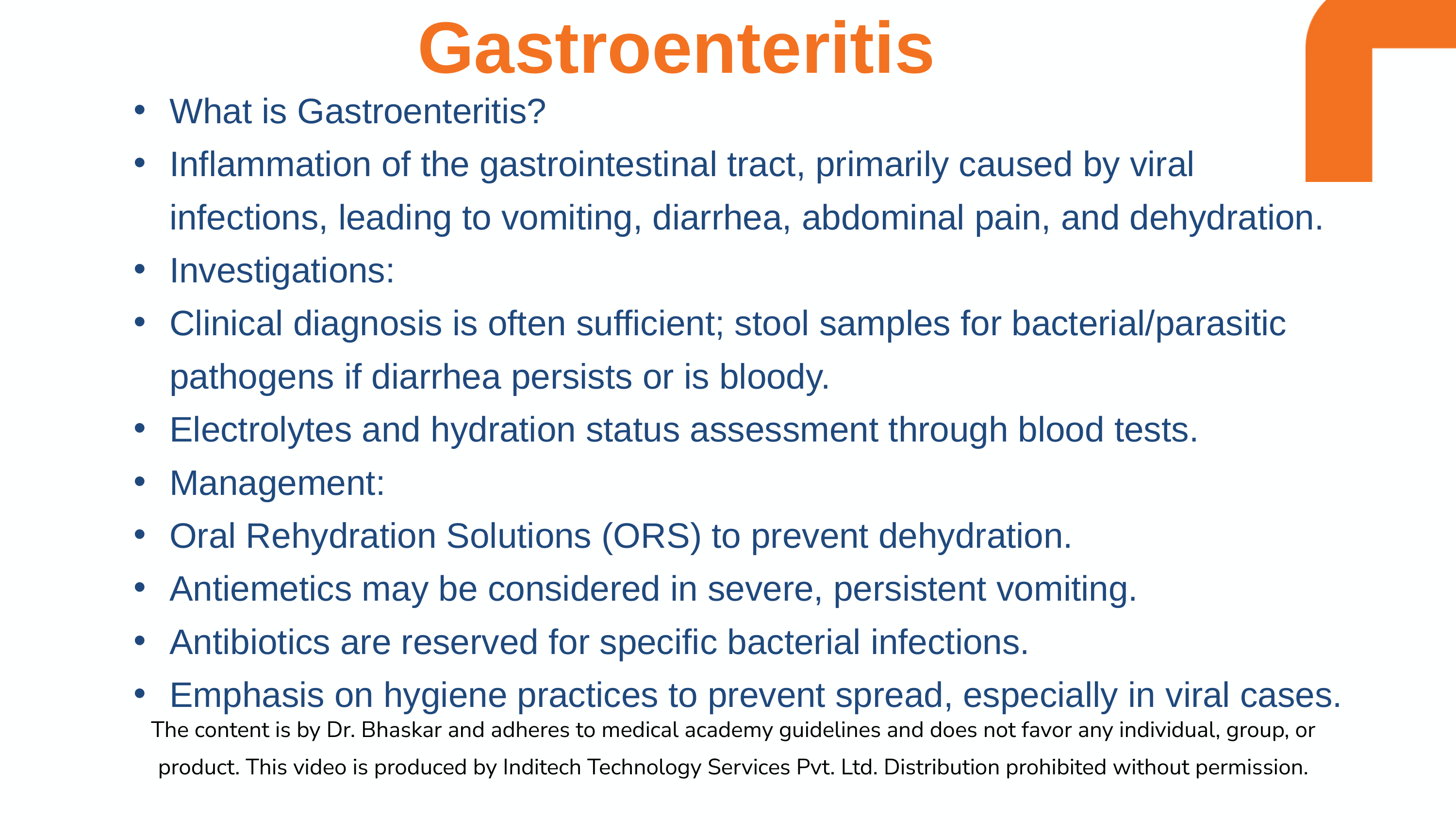

Gastroenteritis

What is Gastroenteritis?
Inflammation of the gastrointestinal tract, primarily caused by viral infections, leading to vomiting, diarrhea, abdominal pain, and dehydration.
Investigations:
Clinical diagnosis is often sufficient; stool samples for bacterial/parasitic pathogens if diarrhea persists or is bloody.
Electrolytes and hydration status assessment through blood tests.
Management:
Oral Rehydration Solutions (ORS) to prevent dehydration.
Antiemetics may be considered in severe, persistent vomiting.
Antibiotics are reserved for specific bacterial infections.
Emphasis on hygiene practices to prevent spread, especially in viral cases.
The content is by Dr. Bhaskar and adheres to medical academy guidelines and does not favor any individual, group, or product. This video is produced by Inditech Technology Services Pvt. Ltd. Distribution prohibited without permission.